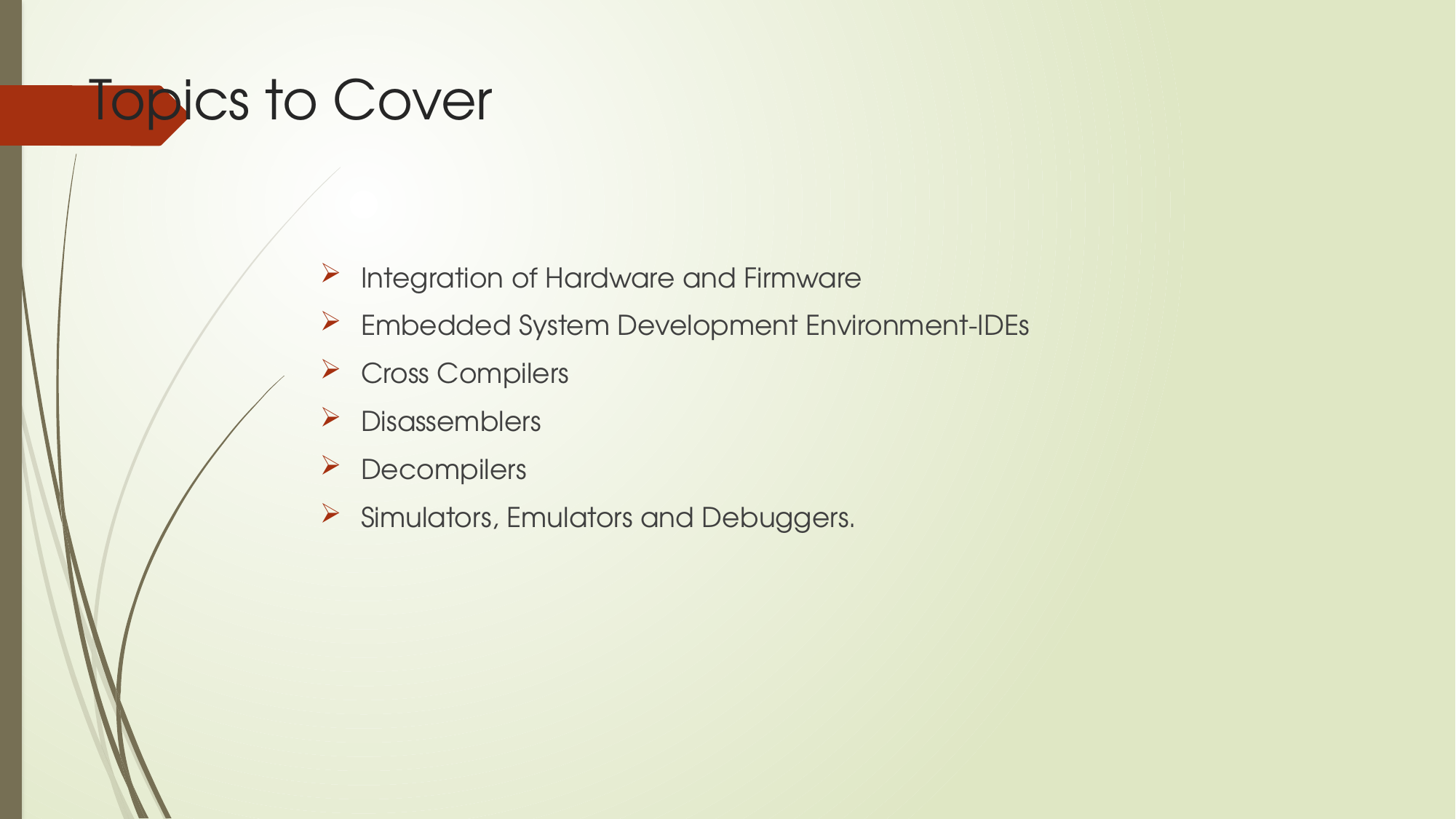

# Topics to Cover
Integration of Hardware and Firmware
Embedded System Development Environment-IDEs
Cross Compilers
Disassemblers
Decompilers
Simulators, Emulators and Debuggers.